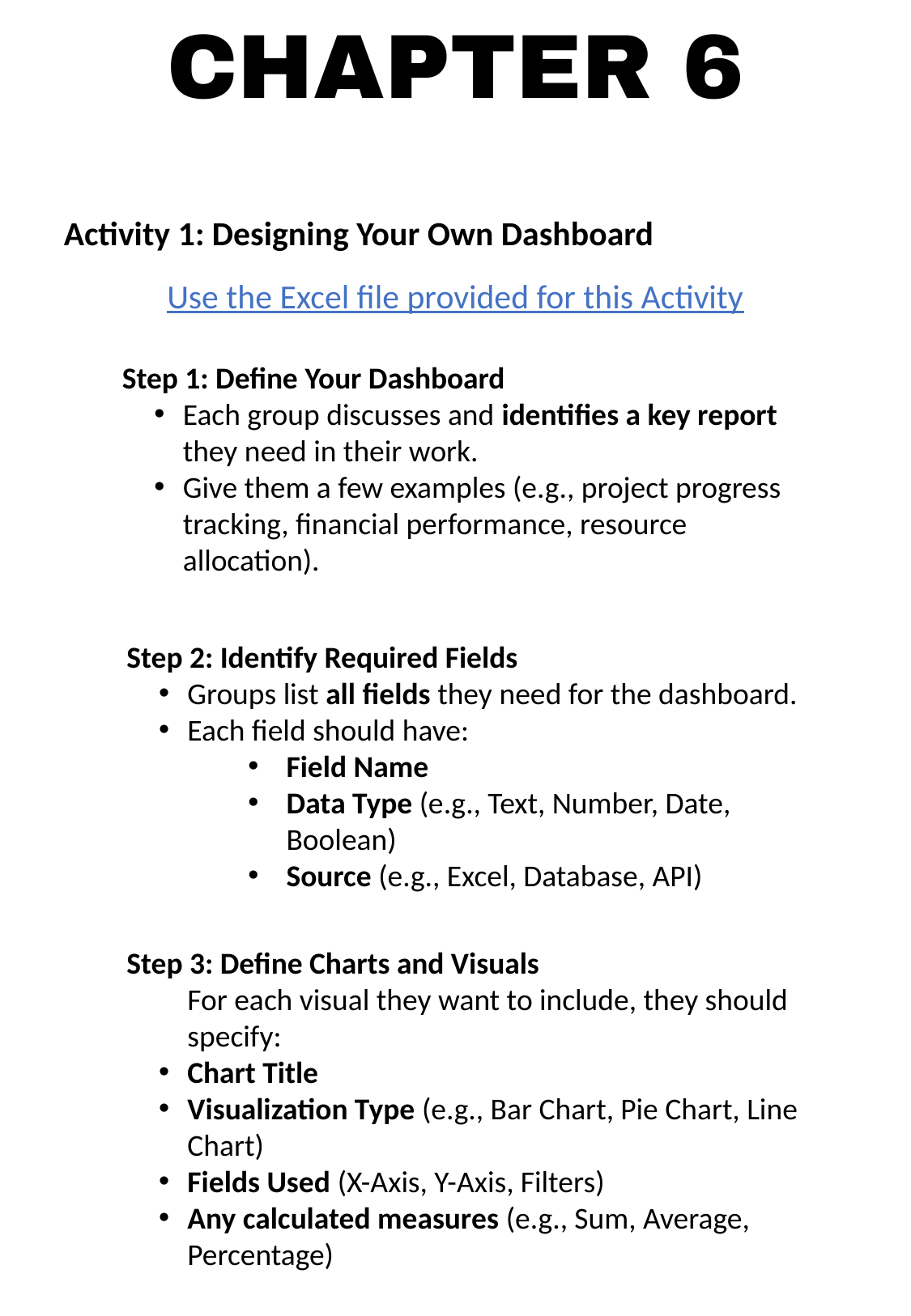

CHAPTER 6
Activity 1: Designing Your Own Dashboard
Use the Excel file provided for this Activity
Step 1: Define Your Dashboard
Each group discusses and identifies a key report they need in their work.
Give them a few examples (e.g., project progress tracking, financial performance, resource allocation).
Step 2: Identify Required Fields
Groups list all fields they need for the dashboard.
Each field should have:
Field Name
Data Type (e.g., Text, Number, Date, Boolean)
Source (e.g., Excel, Database, API)
Step 3: Define Charts and Visuals
For each visual they want to include, they should specify:
Chart Title
Visualization Type (e.g., Bar Chart, Pie Chart, Line Chart)
Fields Used (X-Axis, Y-Axis, Filters)
Any calculated measures (e.g., Sum, Average, Percentage)